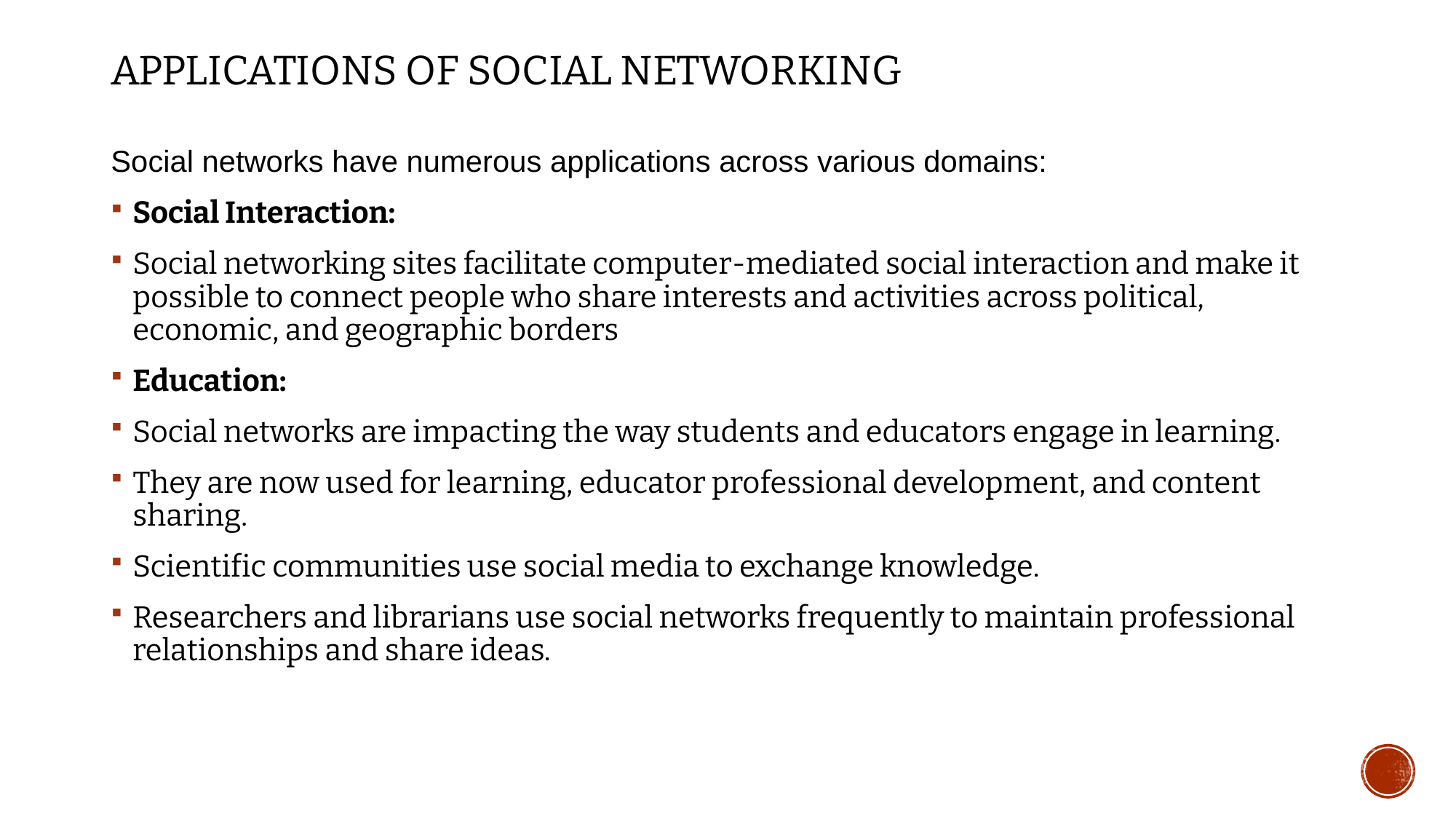

# Applications of social networking
Social networks have numerous applications across various domains:
Social Interaction:
Social networking sites facilitate computer-mediated social interaction and make it possible to connect people who share interests and activities across political, economic, and geographic borders
Education:
Social networks are impacting the way students and educators engage in learning.
They are now used for learning, educator professional development, and content sharing.
Scientific communities use social media to exchange knowledge.
Researchers and librarians use social networks frequently to maintain professional relationships and share ideas.